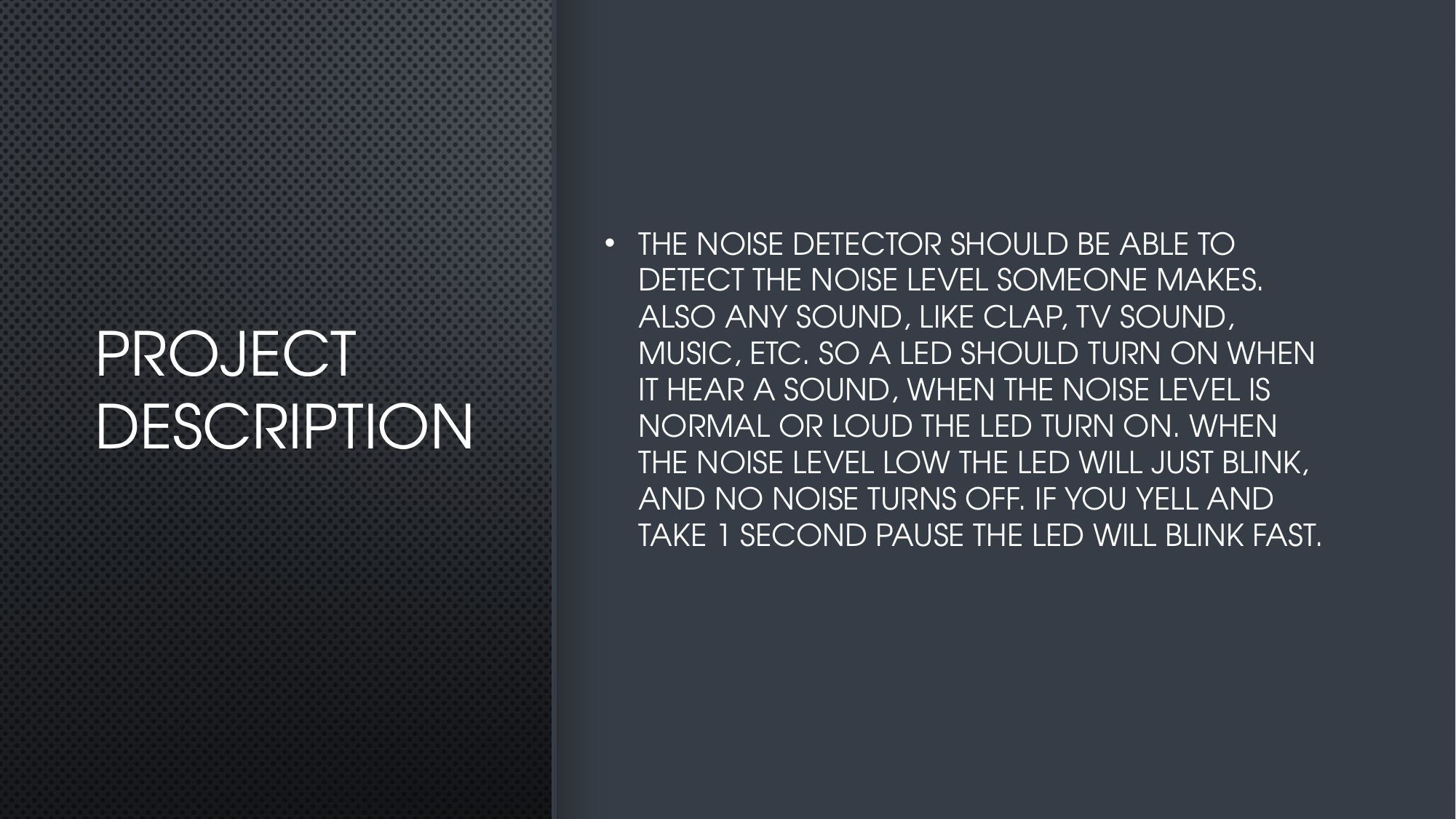

# Project description
The noise detector should be able to detect the noise level someone makes. Also any sound, like clap, TV sound, music, etc. So A LED should turn on when it hear a sound, when the noise level is normal or loud the led turn on. When the noise level low the led will just blink, and no noise turns off. IF you yell and take 1 second pause the led will blink fast.